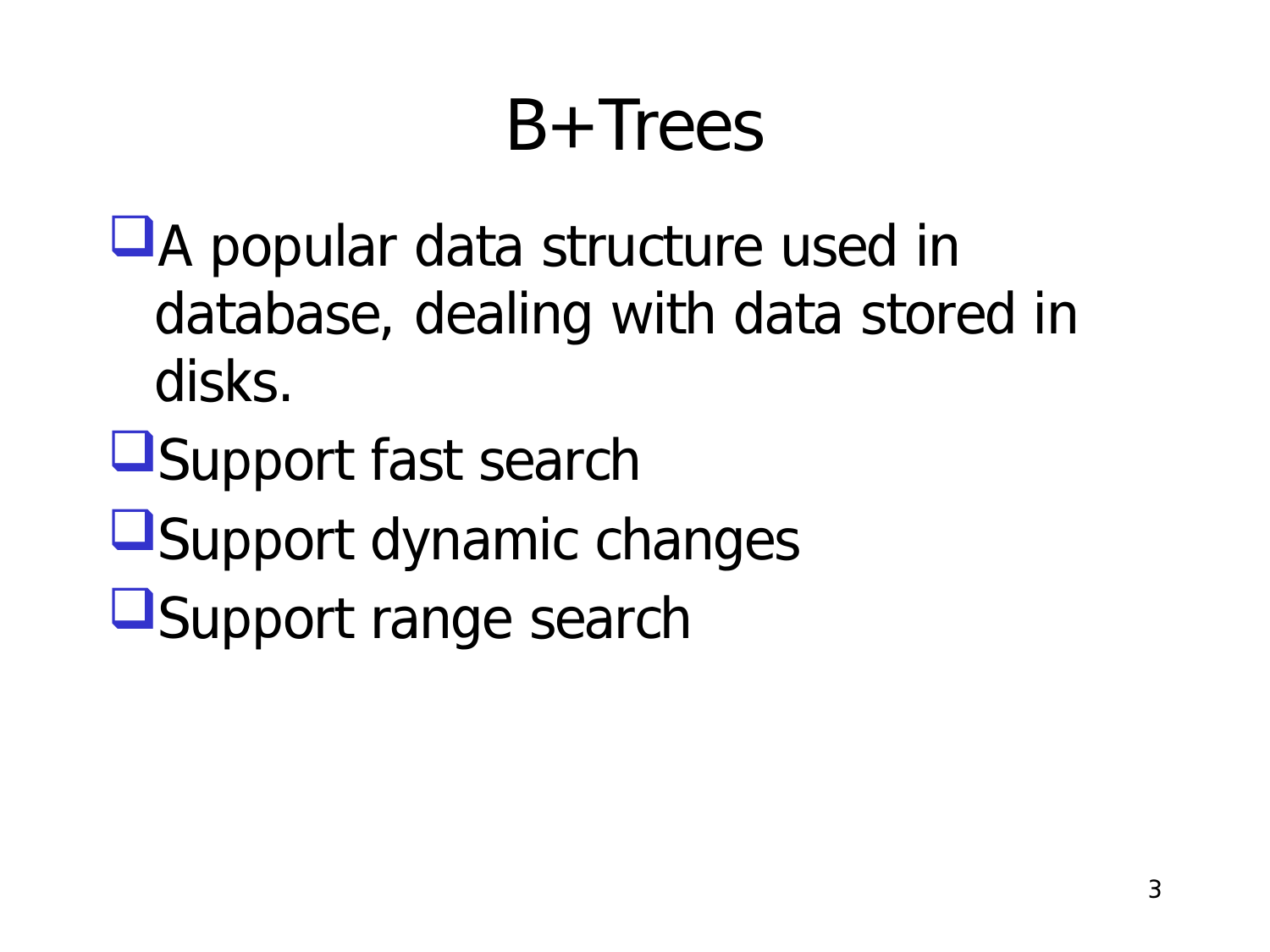

# B+Trees
A popular data structure used in 	database, dealing with data stored in 	disks.
Support fast search
Support dynamic changes
Support range search
3